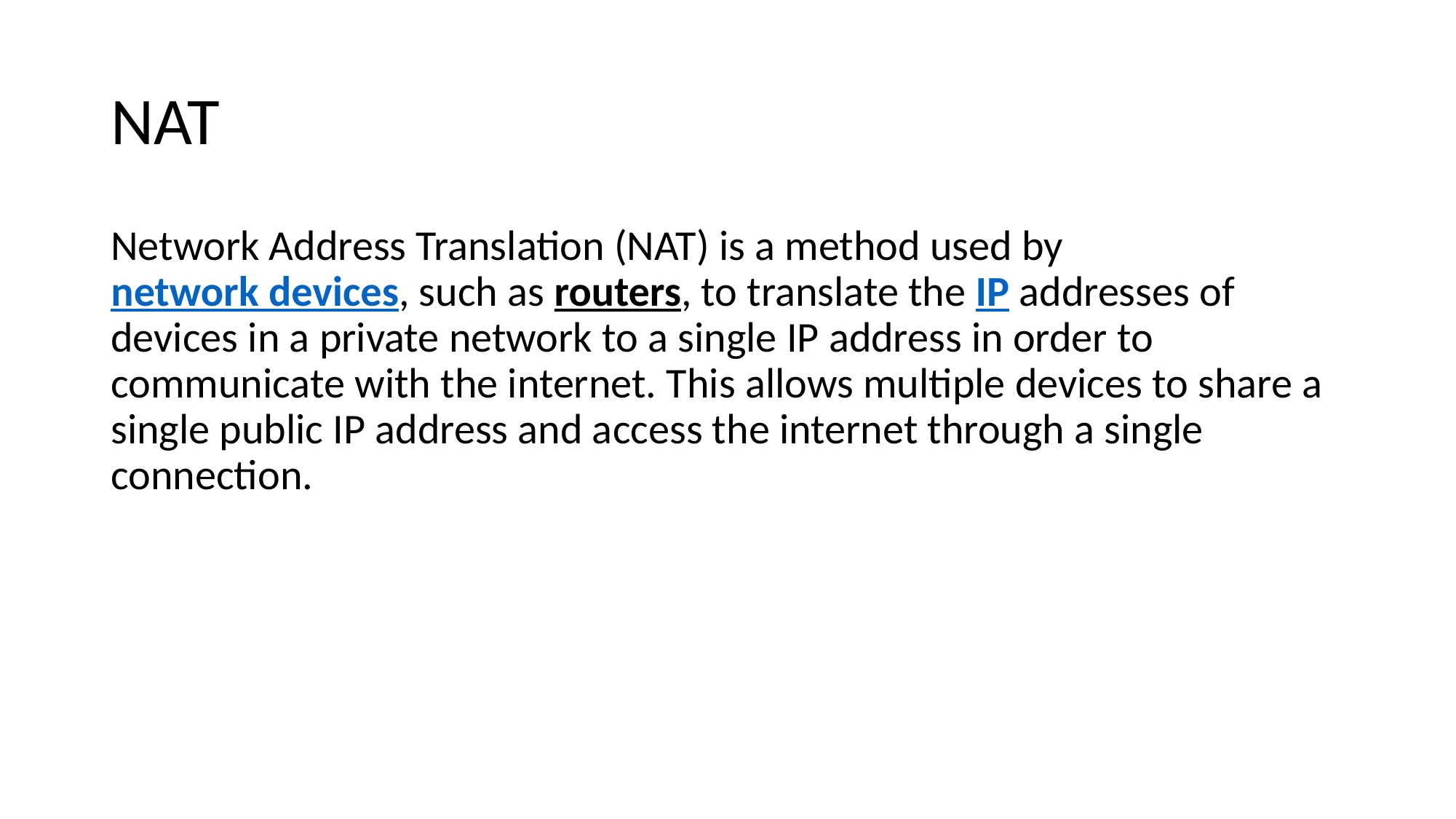

# NAT
Network Address Translation (NAT) is a method used by network devices, such as routers, to translate the IP addresses of devices in a private network to a single IP address in order to communicate with the internet. This allows multiple devices to share a single public IP address and access the internet through a single connection.